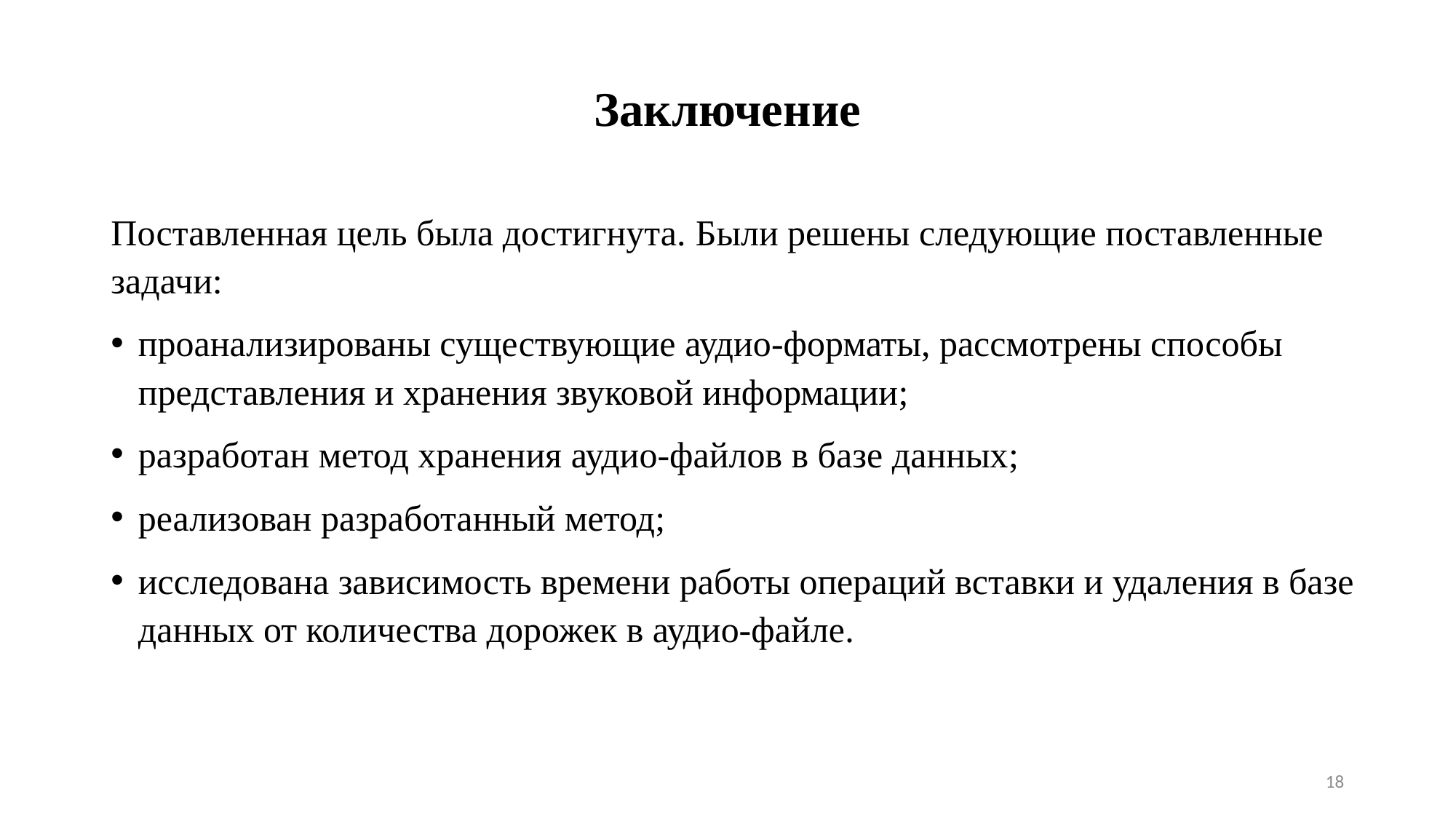

# Заключение
Поставленная цель была достигнута. Были решены следующие поставленные задачи:
проанализированы существующие аудио-форматы, рассмотрены способы представления и хранения звуковой информации;
разработан метод хранения аудио-файлов в базе данных;
реализован разработанный метод;
исследована зависимость времени работы операций вставки и удаления в базе данных от количества дорожек в аудио-файле.
18